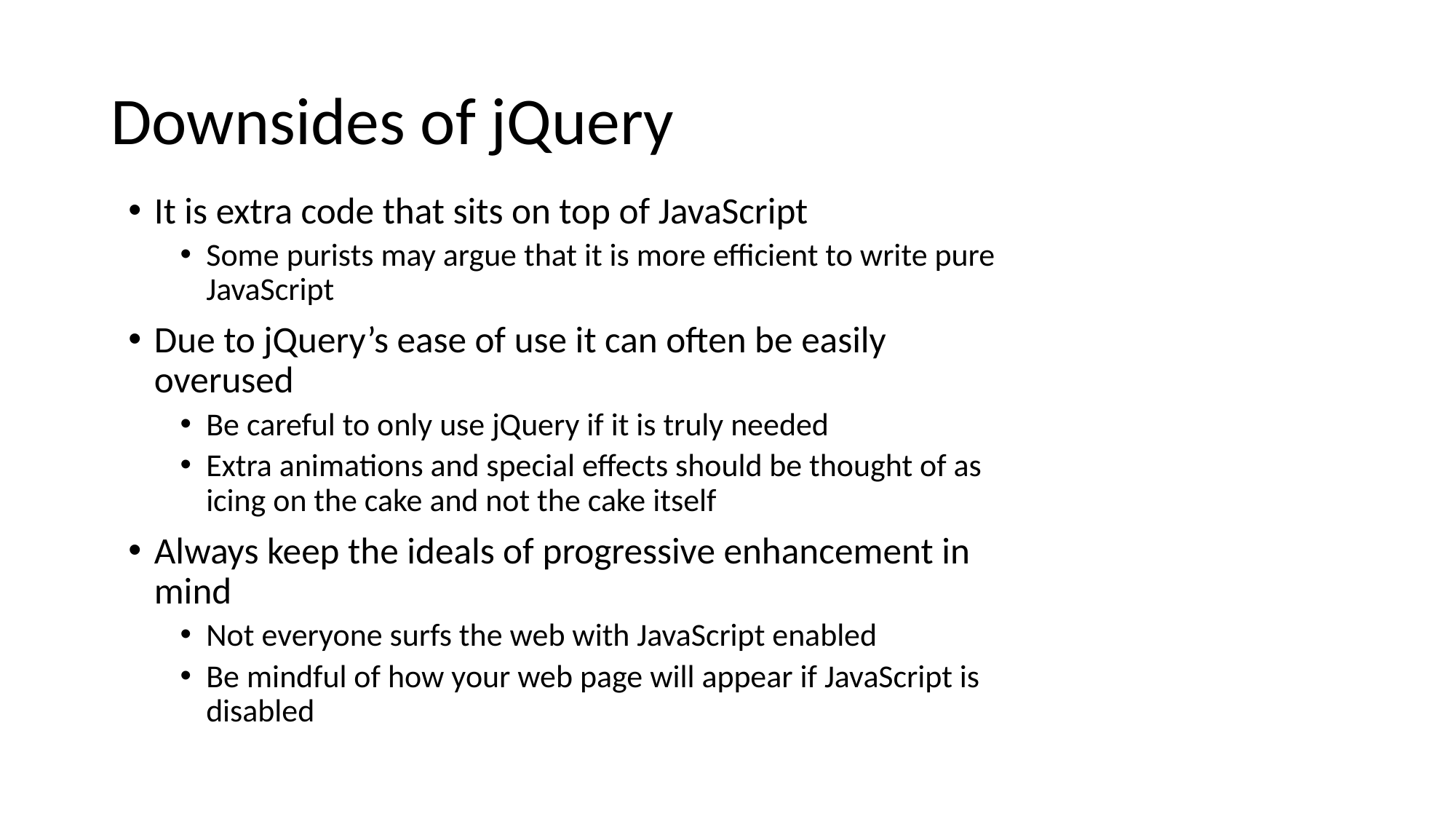

# Downsides of jQuery
It is extra code that sits on top of JavaScript
Some purists may argue that it is more efficient to write pure JavaScript
Due to jQuery’s ease of use it can often be easily overused
Be careful to only use jQuery if it is truly needed
Extra animations and special effects should be thought of as icing on the cake and not the cake itself
Always keep the ideals of progressive enhancement in mind
Not everyone surfs the web with JavaScript enabled
Be mindful of how your web page will appear if JavaScript is disabled